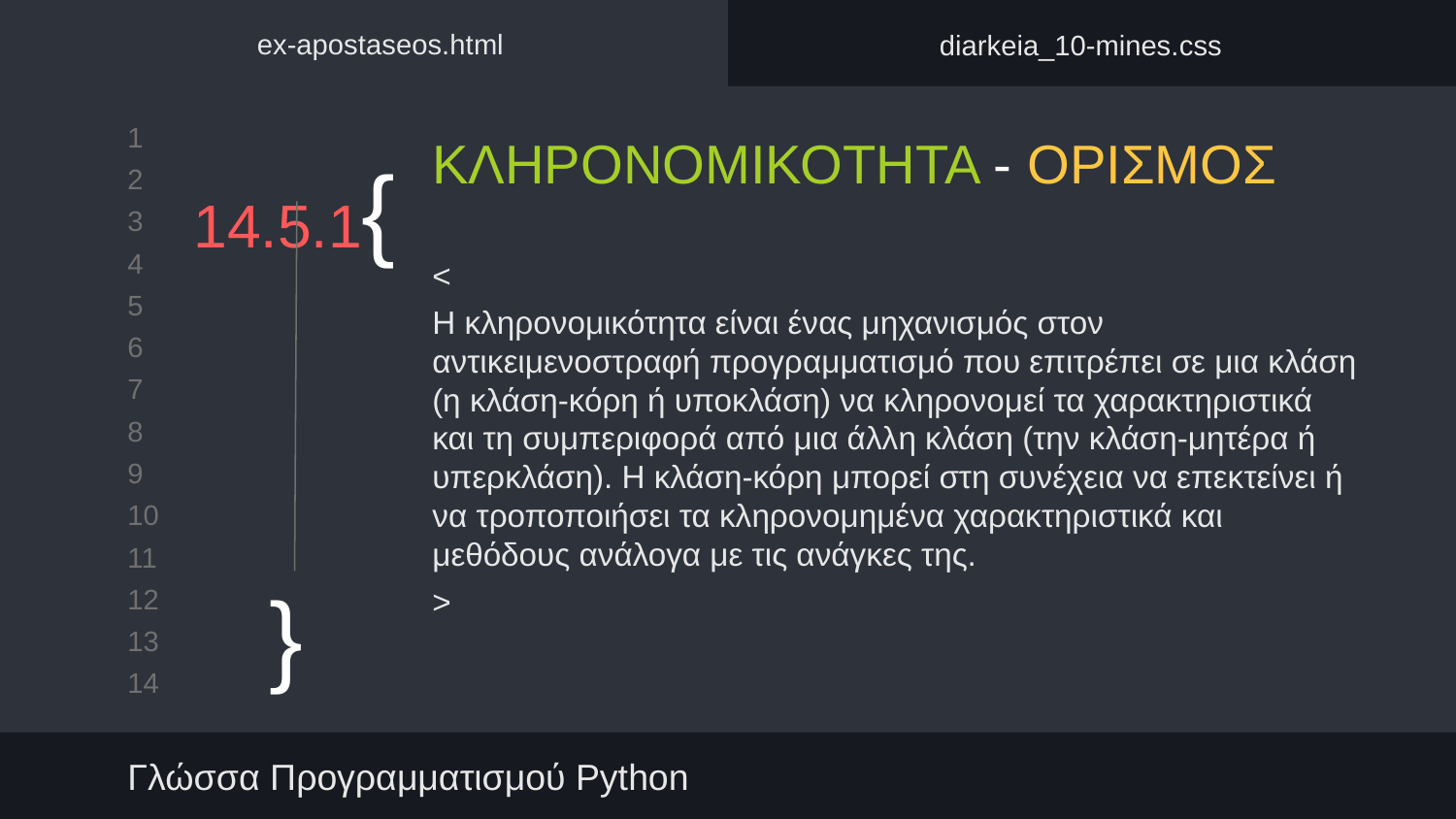

ex-apostaseos.html
diarkeia_10-mines.css
# 14.5.1{
ΚΛΗΡΟΝΟΜΙΚΟΤΗΤΑ - ΟΡΙΣΜΟΣ
<
Η κληρονομικότητα είναι ένας μηχανισμός στον αντικειμενοστραφή προγραμματισμό που επιτρέπει σε μια κλάση (η κλάση-κόρη ή υποκλάση) να κληρονομεί τα χαρακτηριστικά και τη συμπεριφορά από μια άλλη κλάση (την κλάση-μητέρα ή υπερκλάση). Η κλάση-κόρη μπορεί στη συνέχεια να επεκτείνει ή να τροποποιήσει τα κληρονομημένα χαρακτηριστικά και μεθόδους ανάλογα με τις ανάγκες της.
>
}
Γλώσσα Προγραμματισμού Python